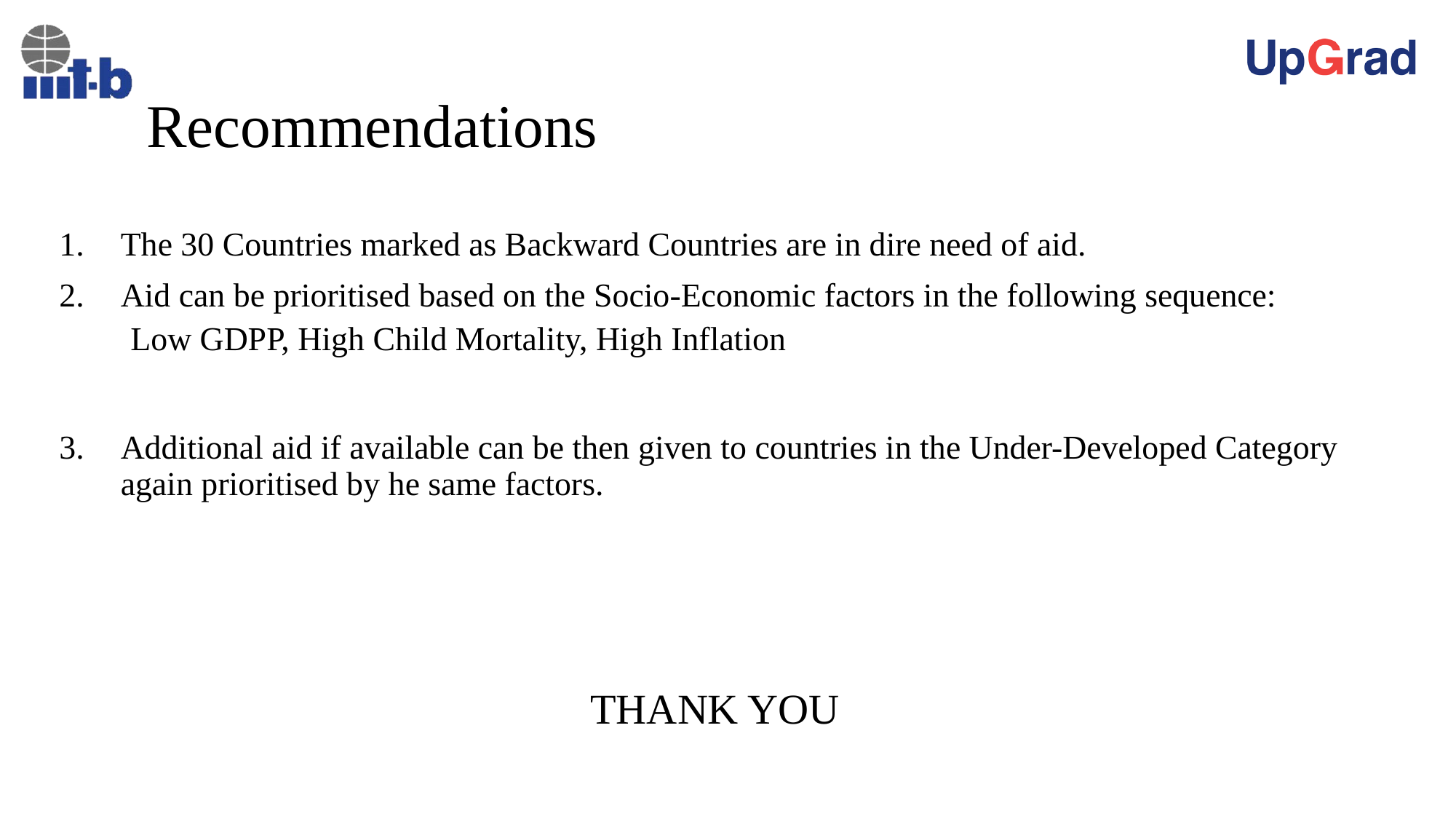

# Recommendations
The 30 Countries marked as Backward Countries are in dire need of aid.
Aid can be prioritised based on the Socio-Economic factors in the following sequence:
  Low GDPP, High Child Mortality, High Inflation

Additional aid if available can be then given to countries in the Under-Developed Category again prioritised by he same factors.

THANK YOU